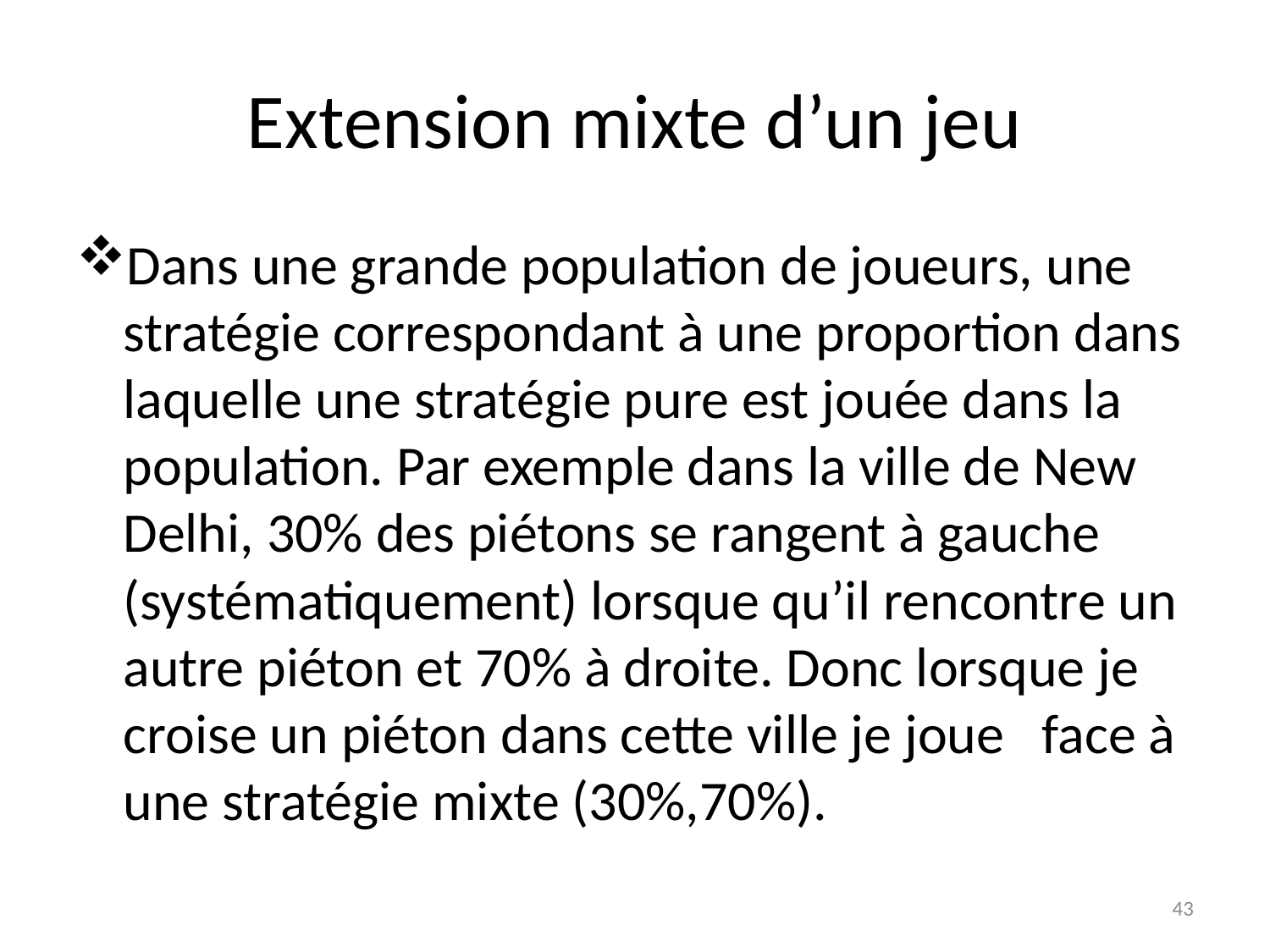

# Extension mixte d’un jeu
Dans une grande population de joueurs, une stratégie correspondant à une proportion dans laquelle une stratégie pure est jouée dans la population. Par exemple dans la ville de New Delhi, 30% des piétons se rangent à gauche (systématiquement) lorsque qu’il rencontre un autre piéton et 70% à droite. Donc lorsque je croise un piéton dans cette ville je joue   face à une stratégie mixte (30%,70%).

43